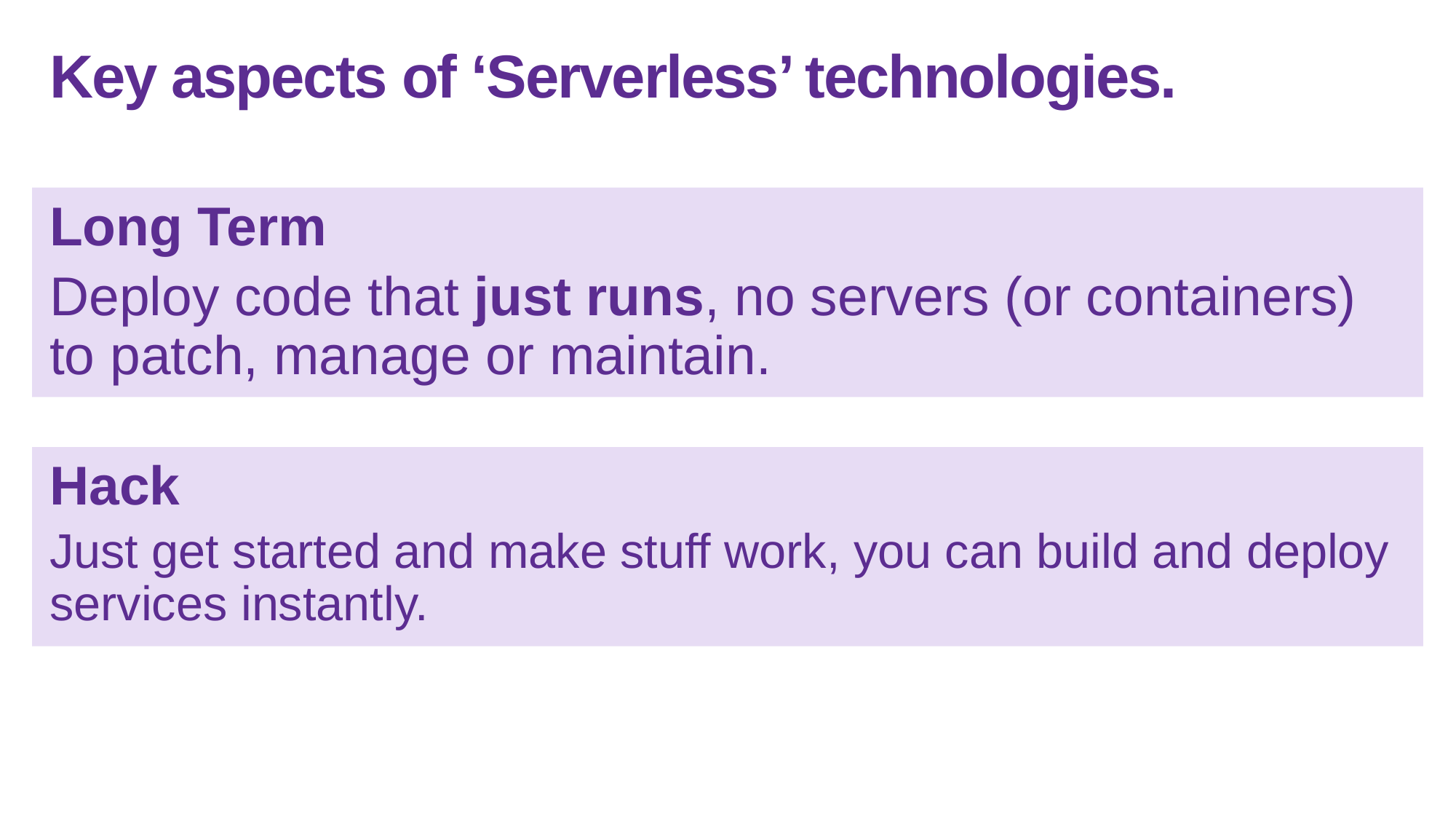

# Key aspects of ‘Serverless’ technologies.
Long Term
Deploy code that just runs, no servers (or containers) to patch, manage or maintain.
Hack
Just get started and make stuff work, you can build and deploy services instantly.